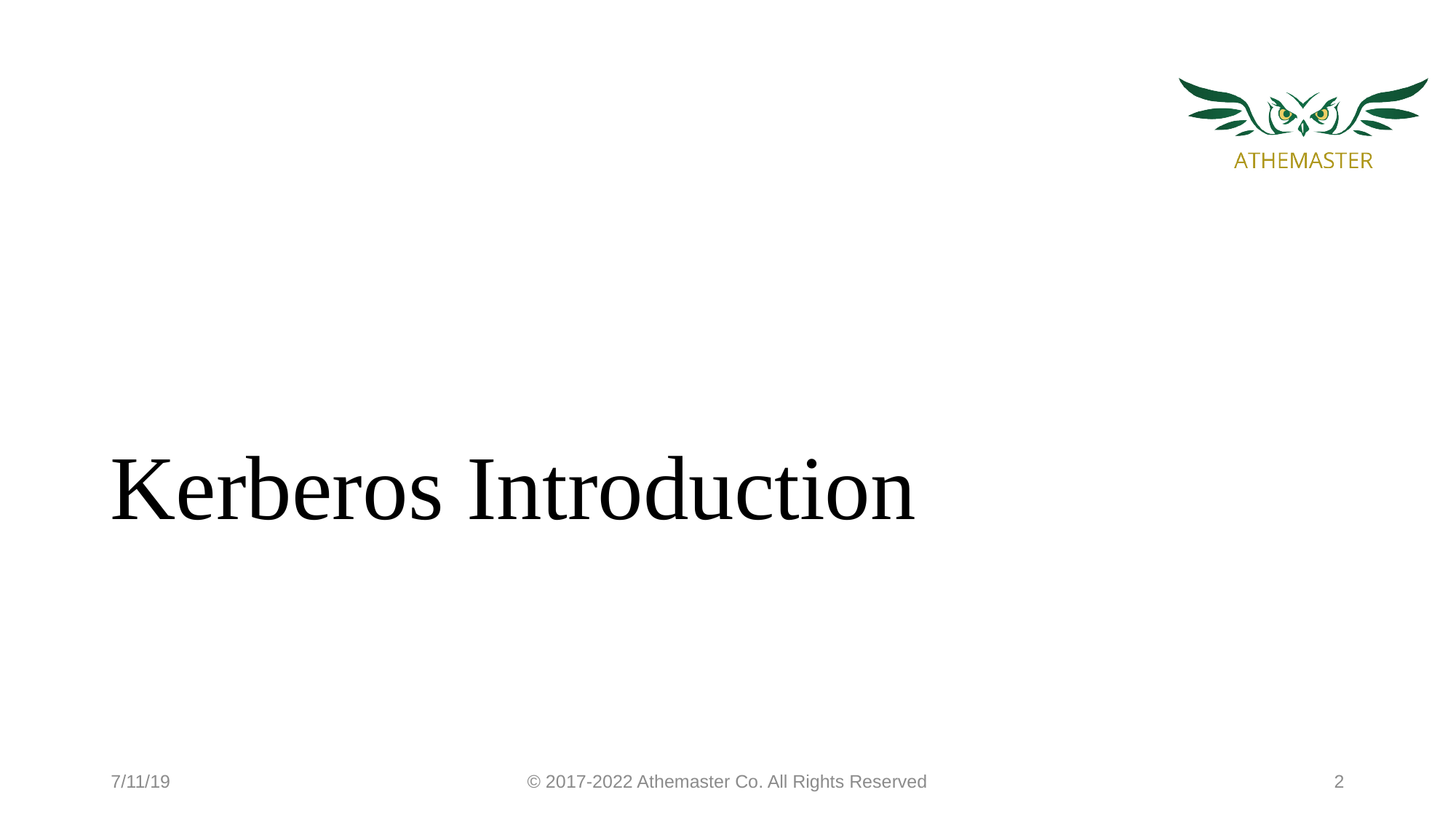

# Kerberos Introduction

7/11/19
© 2017-2022 Athemaster Co. All Rights Reserved
2